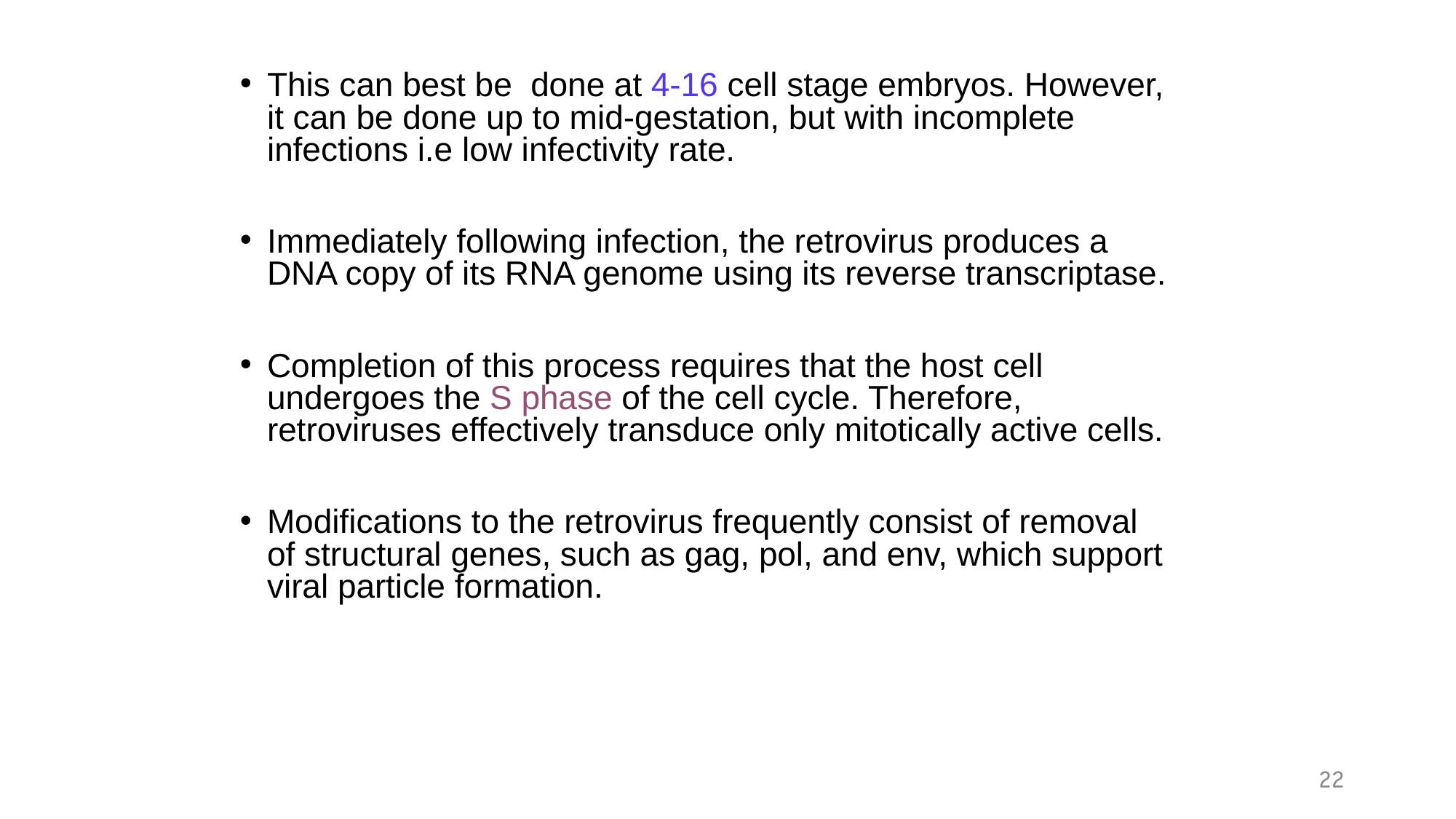

#
This can best be  done at 4-16 cell stage embryos. However, it can be done up to mid-gestation, but with incomplete infections i.e low infectivity rate.

Immediately following infection, the retrovirus produces a DNA copy of its RNA genome using its reverse transcriptase.

Completion of this process requires that the host cell undergoes the S phase of the cell cycle. Therefore, retroviruses effectively transduce only mitotically active cells.

Modifications to the retrovirus frequently consist of removal of structural genes, such as gag, pol, and env, which support viral particle formation.

22